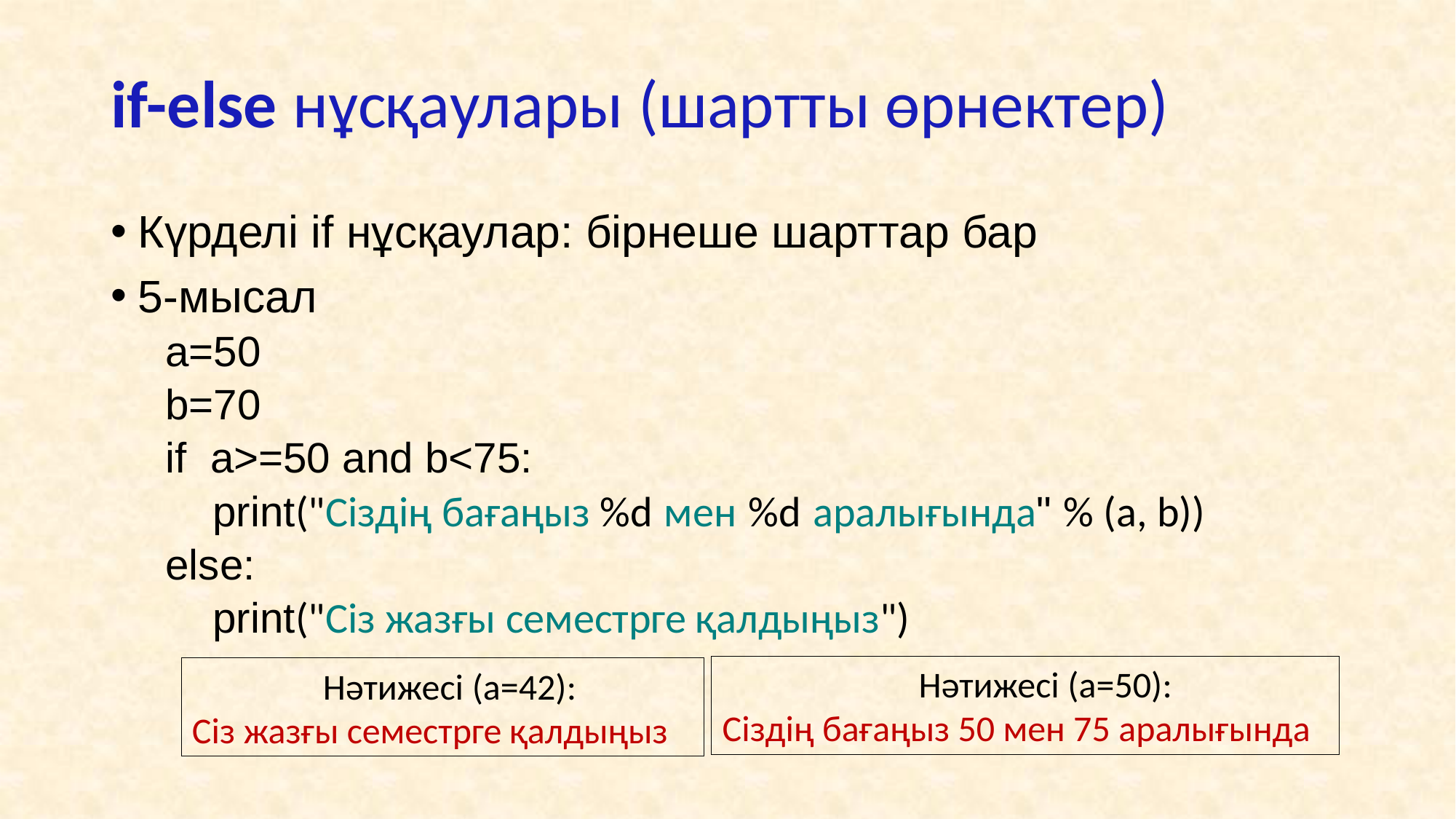

if-else нұсқаулары (шартты өрнектер)
Күрделі if нұсқаулар: бірнеше шарттар бар
5-мысал
a=50
b=70
if  a>=50 and b<75:
    print("Сіздің бағаңыз %d мен %d аралығында" % (a, b))
else:
    print("Сіз жазғы семестрге қалдыңыз")

                        Нәтижесі (a=50):
Сіздің бағаңыз 50 мен 75 аралығында
                Нәтижесі (a=42):
Сіз жазғы семестрге қалдыңыз